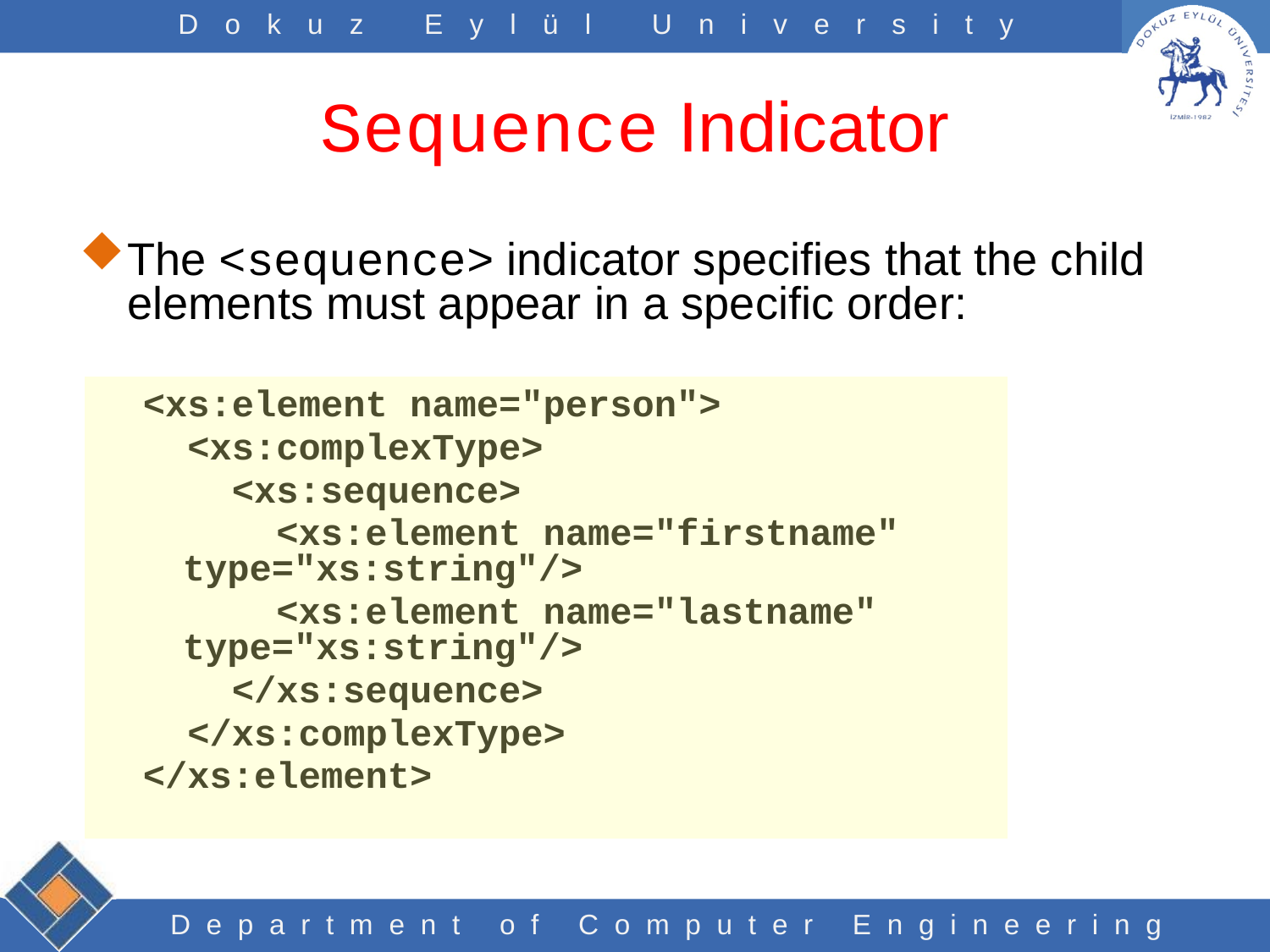

# Sequence Indicator
The <sequence> indicator specifies that the child elements must appear in a specific order:

<xs:element name="person">
  <xs:complexType>
    <xs:sequence>
      <xs:element name="firstname" type="xs:string"/>
      <xs:element name="lastname" type="xs:string"/>
    </xs:sequence>
  </xs:complexType>
</xs:element>